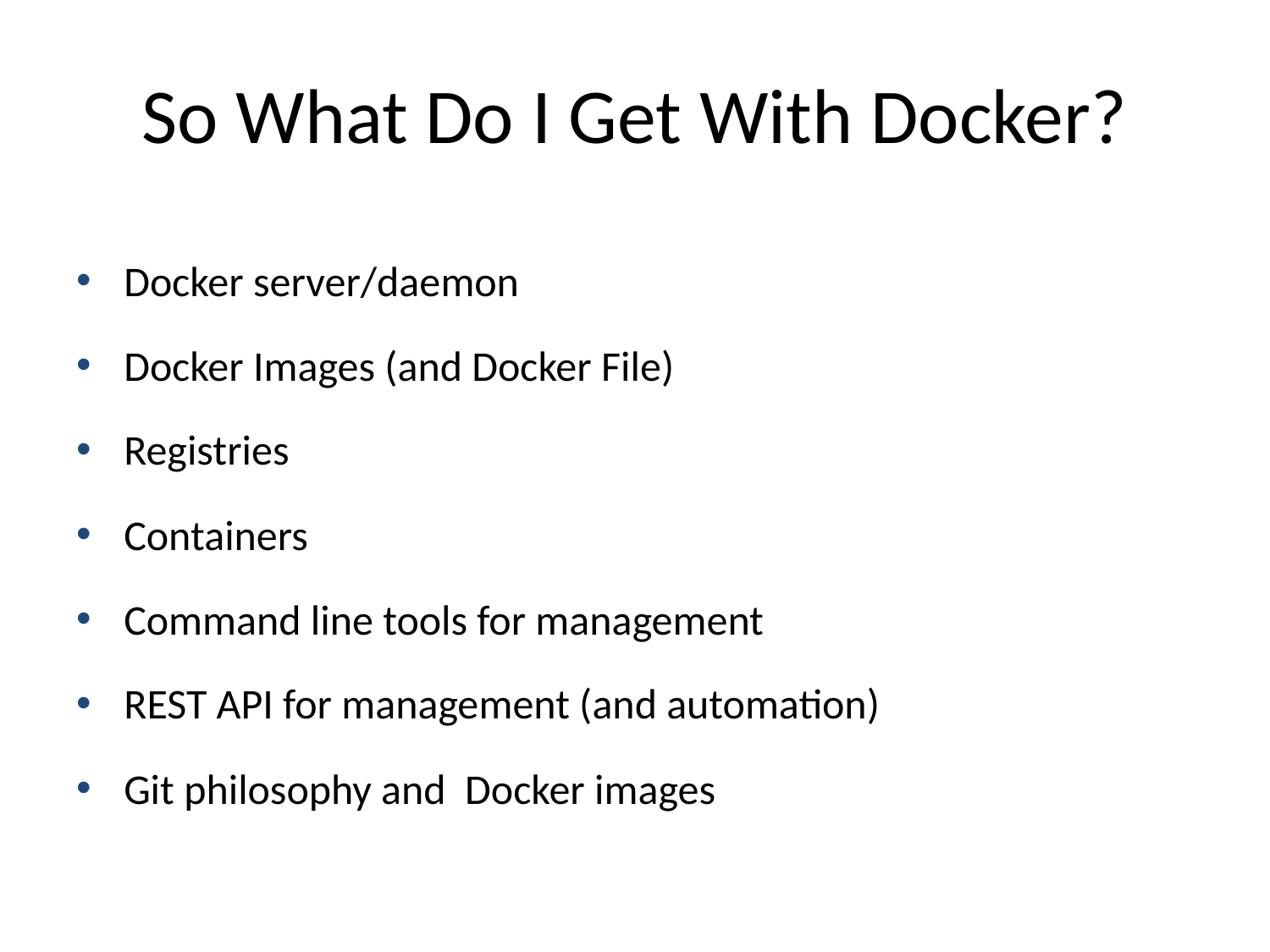

# So What Do I Get With Docker?
Docker server/daemon
Docker Images (and Docker File)
Registries
Containers
Command line tools for management
REST API for management (and automation)
Git philosophy and  Docker images